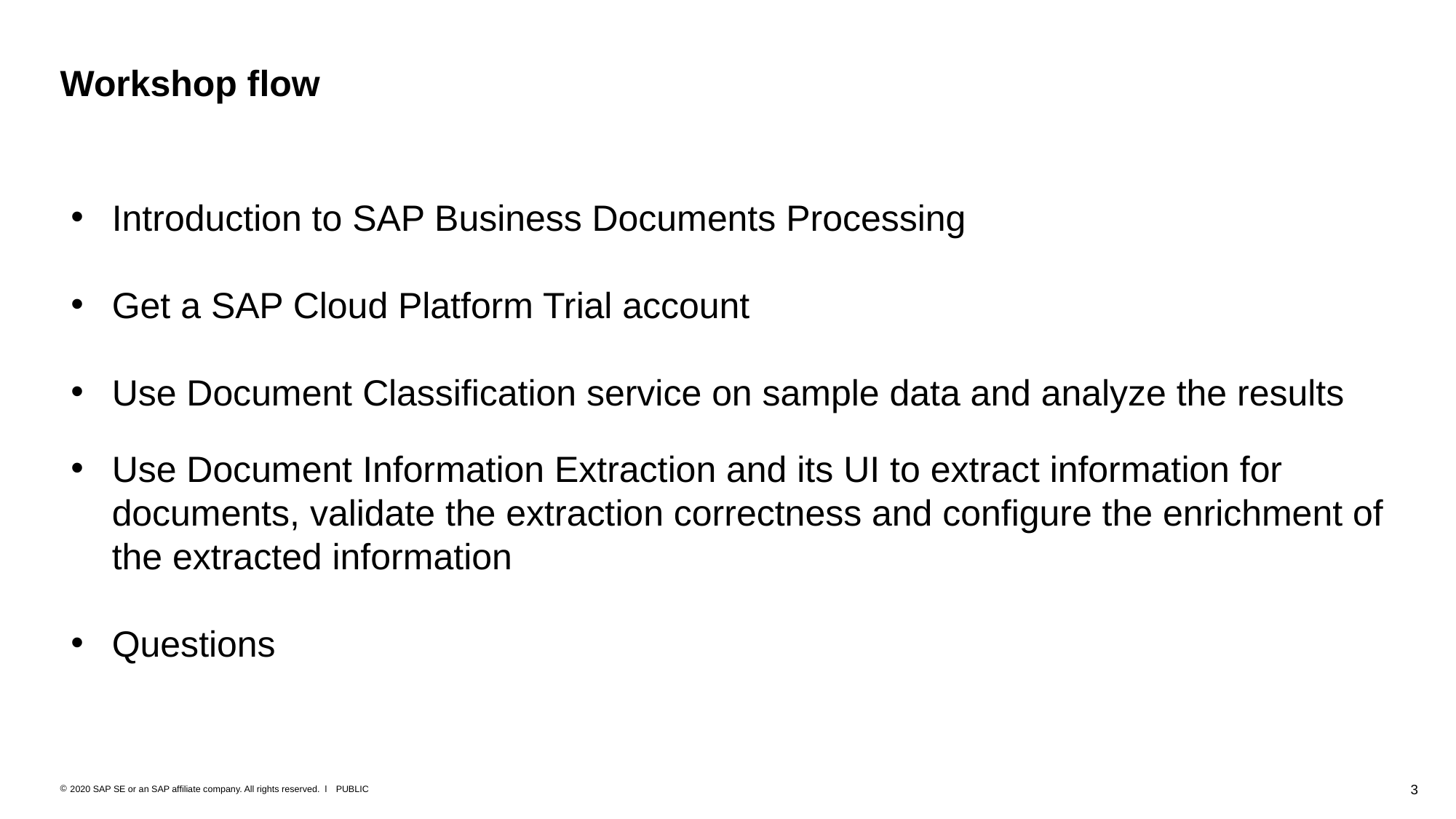

# Workshop flow
Introduction to SAP Business Documents Processing
Get a SAP Cloud Platform Trial account
Use Document Classification service on sample data and analyze the results
Use Document Information Extraction and its UI to extract information for documents, validate the extraction correctness and configure the enrichment of the extracted information
Questions